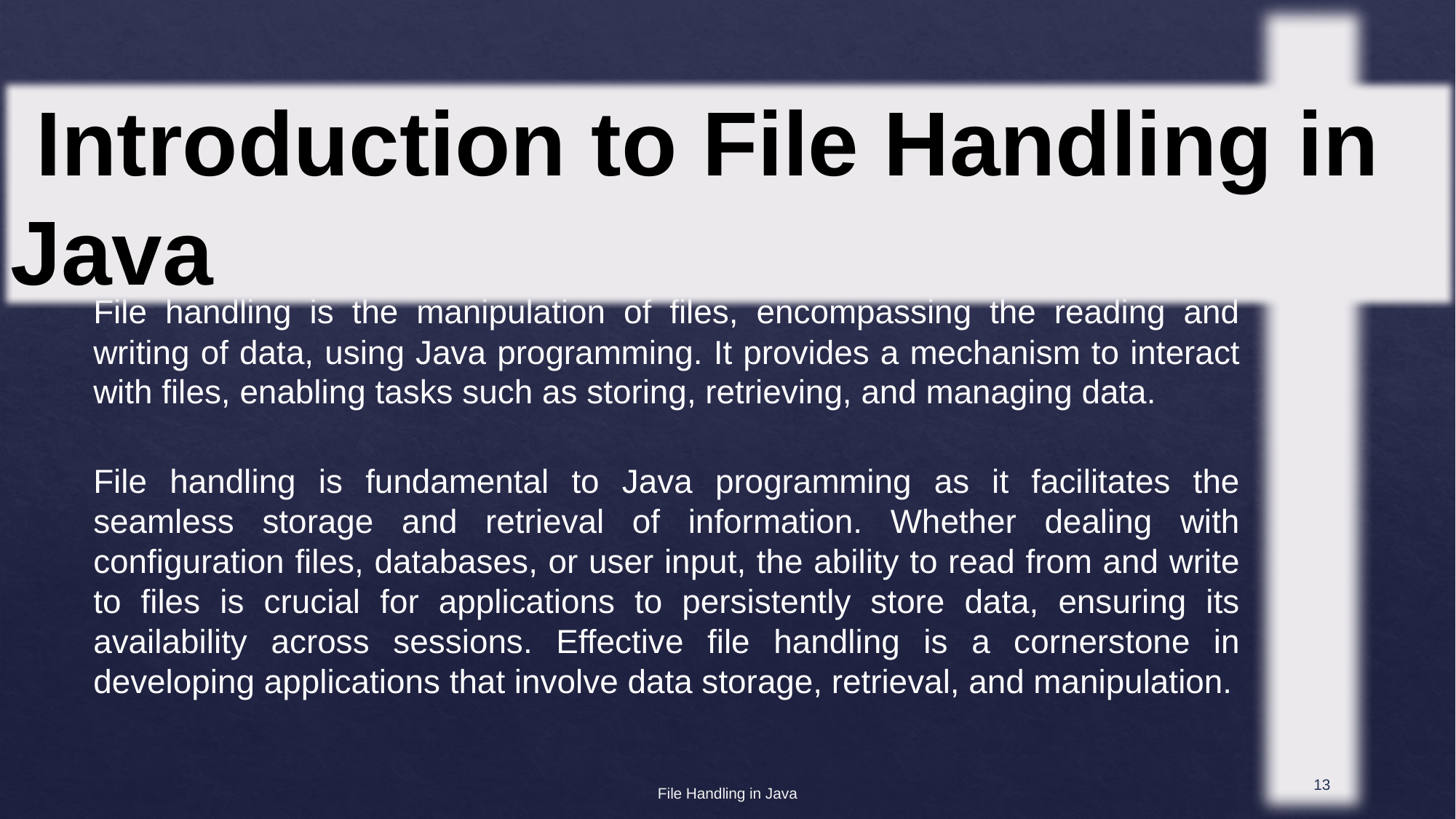

Introduction to File Handling in Java
File handling is the manipulation of files, encompassing the reading and writing of data, using Java programming. It provides a mechanism to interact with files, enabling tasks such as storing, retrieving, and managing data.

File handling is fundamental to Java programming as it facilitates the seamless storage and retrieval of information. Whether dealing with configuration files, databases, or user input, the ability to read from and write to files is crucial for applications to persistently store data, ensuring its availability across sessions. Effective file handling is a cornerstone in developing applications that involve data storage, retrieval, and manipulation.
13
File Handling in Java